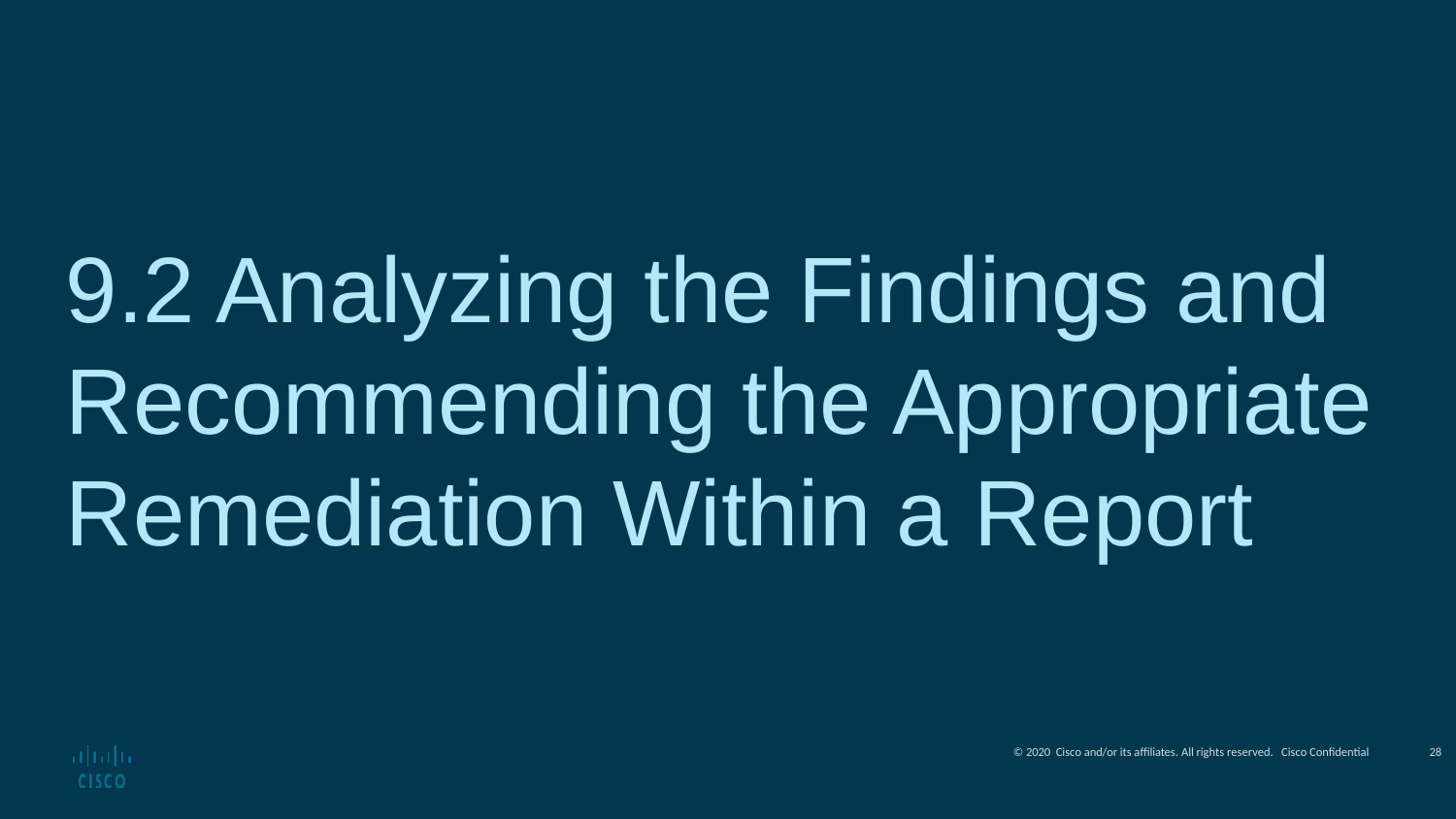

9.2 Analyzing the Findings and Recommending the Appropriate Remediation Within a Report
28